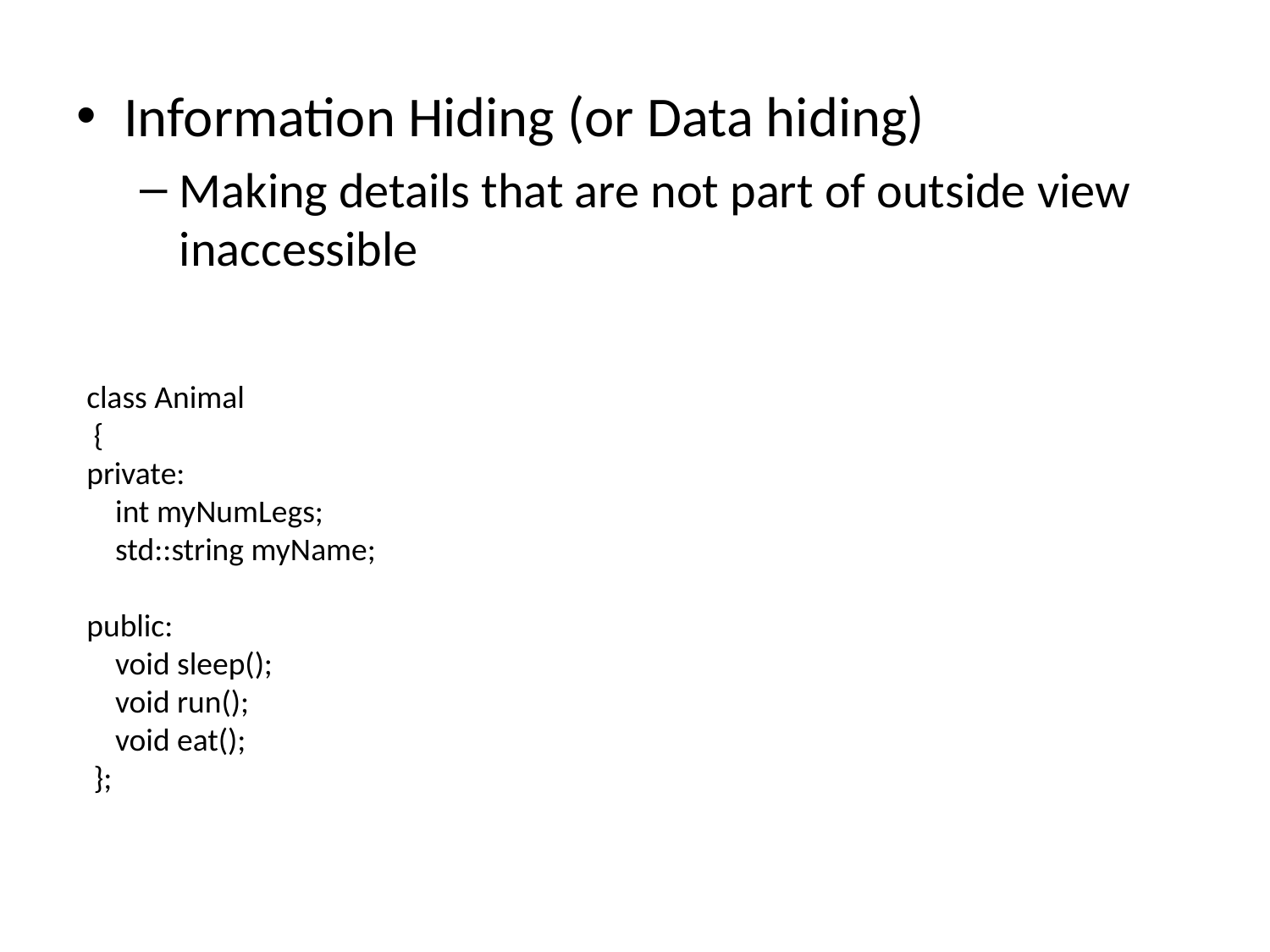

Information Hiding (or Data hiding)
Making details that are not part of outside view inaccessible

class Animal
 {
private:
    int myNumLegs;
    std::string myName;

public:
    void sleep();
    void run();
    void eat();
 };